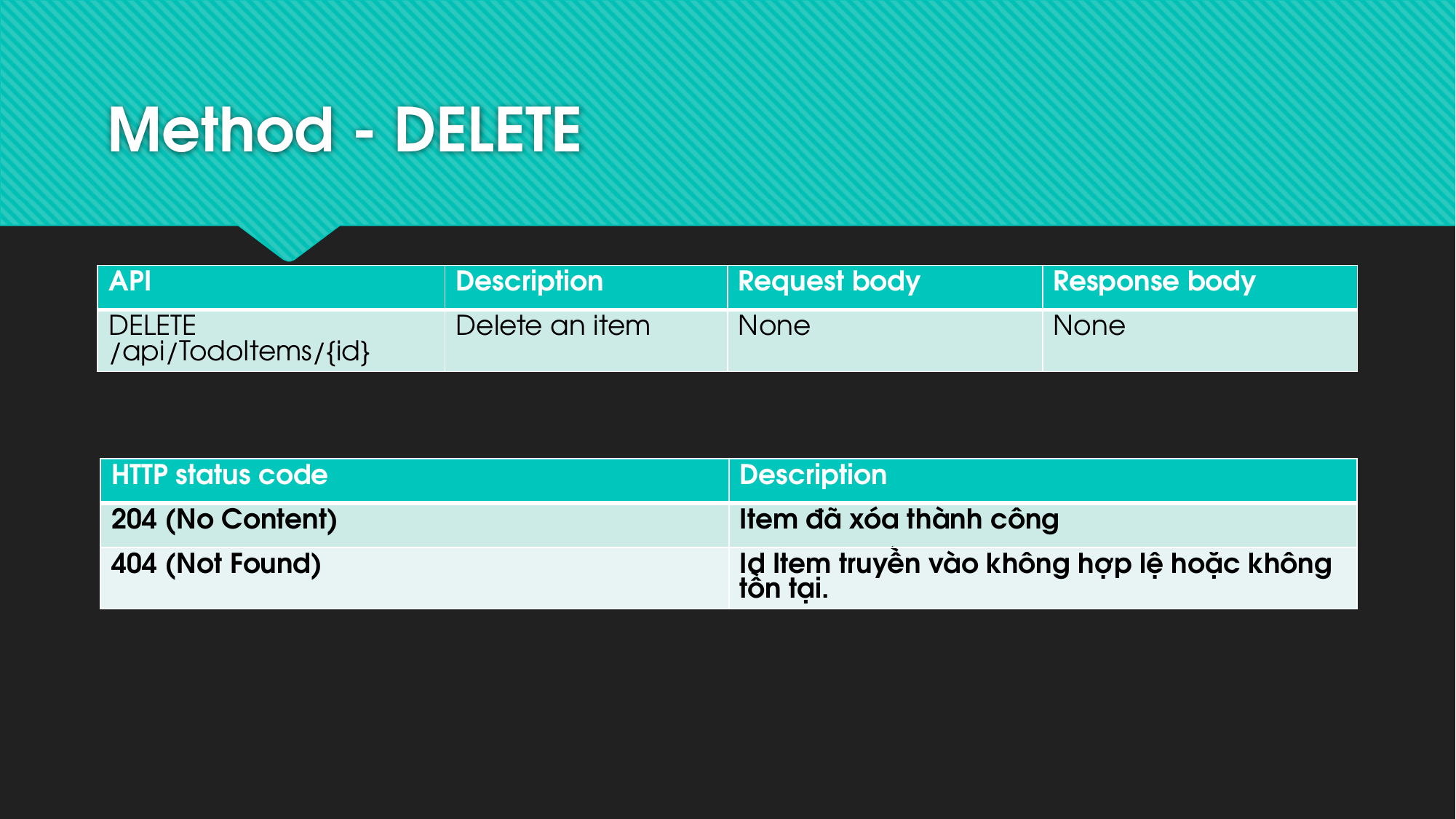

# Method - DELETE
| API | Description | Request body | Response body |
| --- | --- | --- | --- |
| DELETE /api/TodoItems/{id} | Delete an item | None | None |
| HTTP status code | Description |
| --- | --- |
| 204 (No Content) | Item đã xóa thành công |
| 404 (Not Found) | Id Item truyền vào không hợp lệ hoặc không tồn tại. |